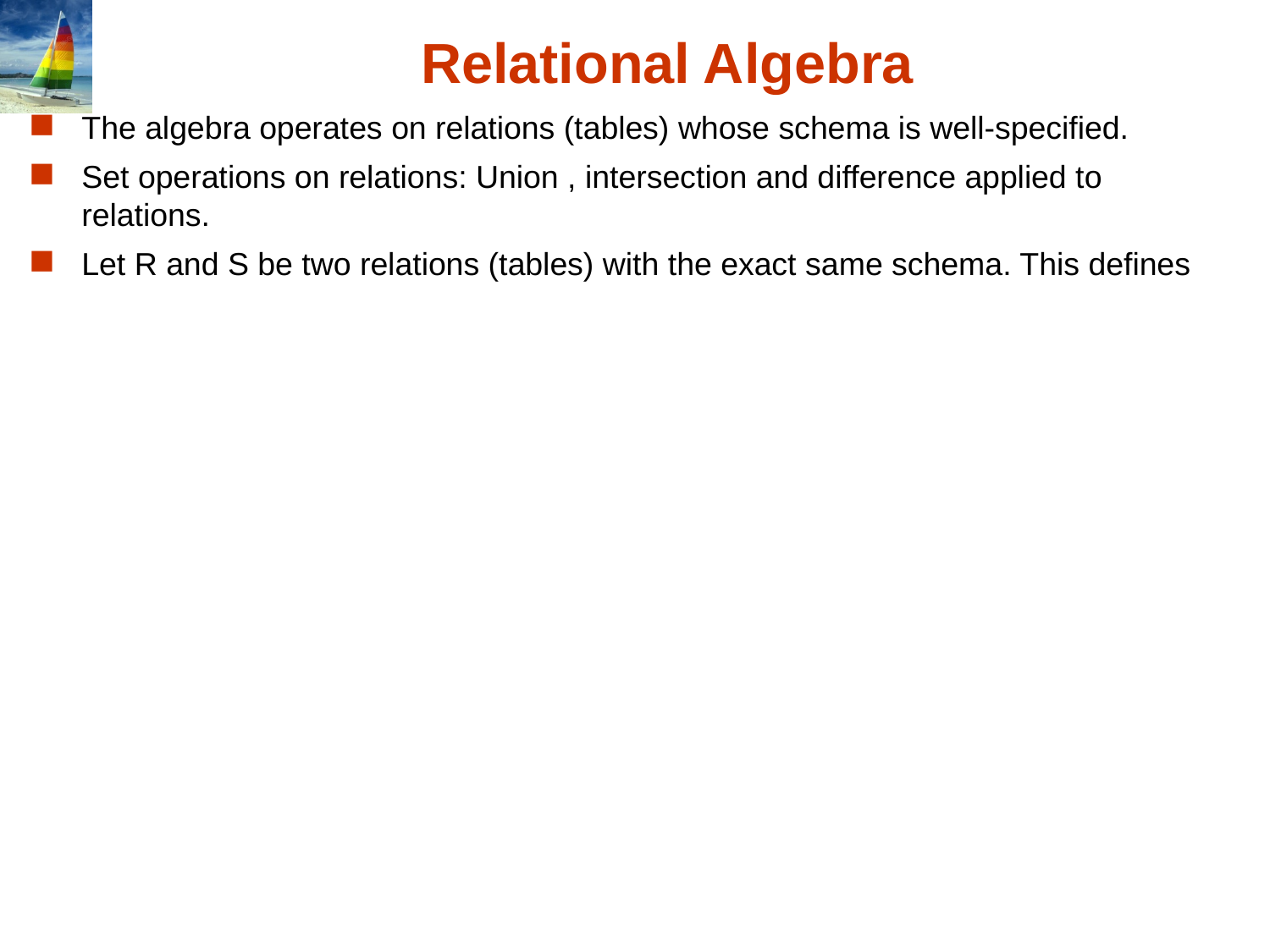

# Relational Algebra
The algebra operates on relations (tables) whose schema is well-specified.
Set operations on relations: Union , intersection and difference applied to relations.
Let R and S be two relations (tables) with the exact same schema. This defines